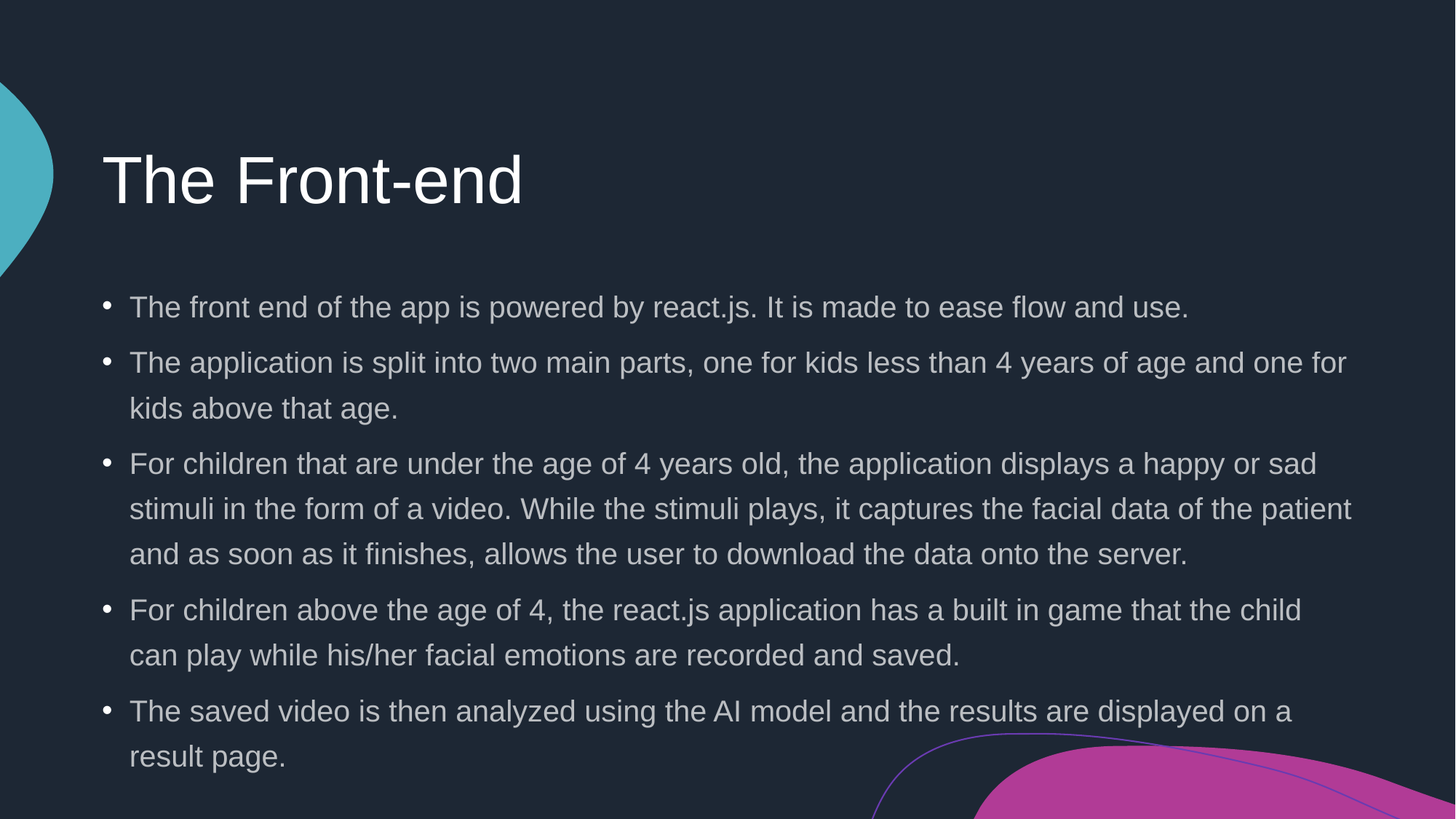

# The Front-end
The front end of the app is powered by react.js. It is made to ease flow and use.
The application is split into two main parts, one for kids less than 4 years of age and one for kids above that age.
For children that are under the age of 4 years old, the application displays a happy or sad stimuli in the form of a video. While the stimuli plays, it captures the facial data of the patient and as soon as it finishes, allows the user to download the data onto the server.
For children above the age of 4, the react.js application has a built in game that the child can play while his/her facial emotions are recorded and saved.
The saved video is then analyzed using the AI model and the results are displayed on a result page.